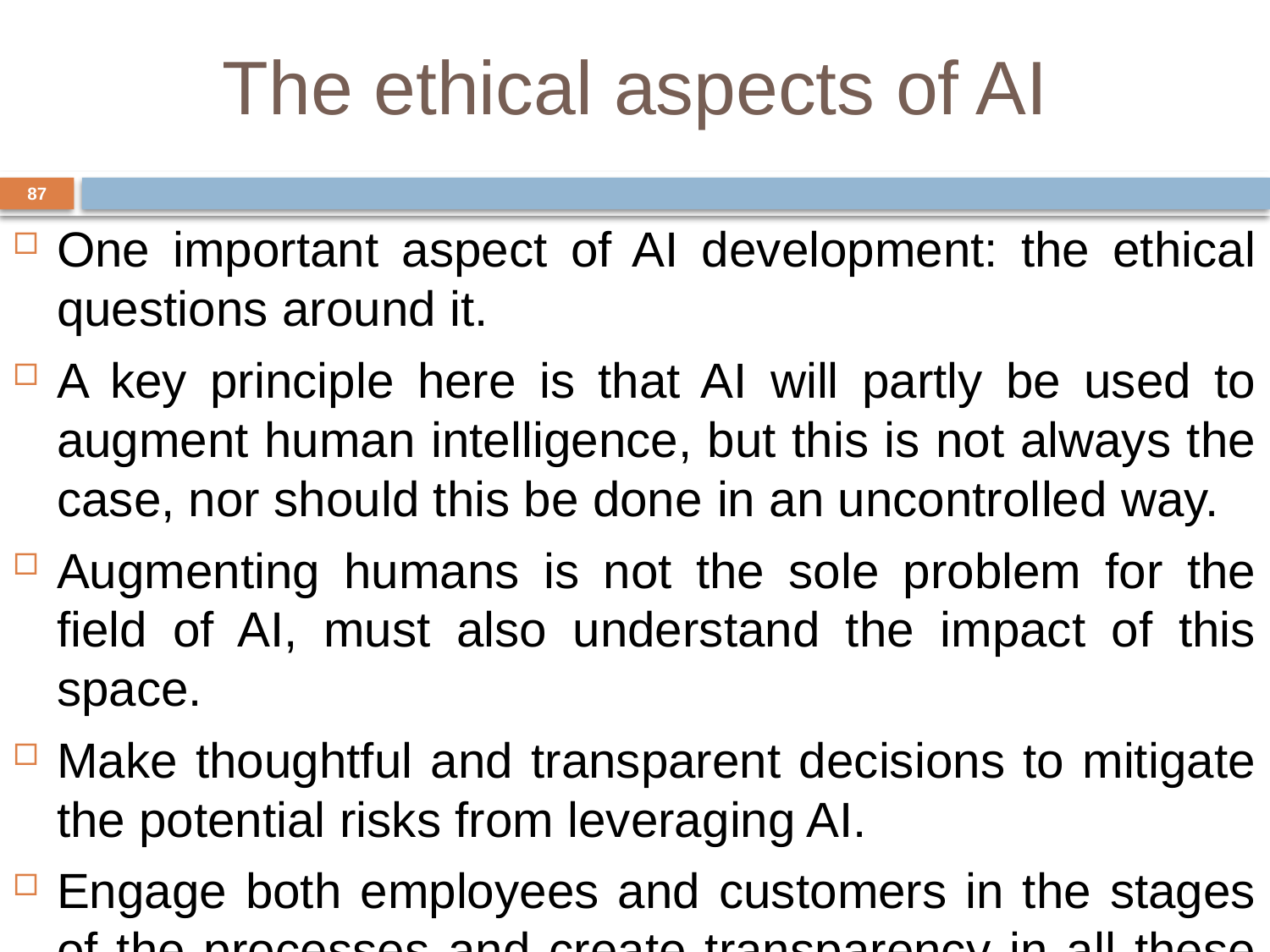

# The ethical aspects of AI
87
One important aspect of AI development: the ethical questions around it.
A key principle here is that AI will partly be used to augment human intelligence, but this is not always the case, nor should this be done in an uncontrolled way.
Augmenting humans is not the sole problem for the field of AI, must also understand the impact of this space.
Make thoughtful and transparent decisions to mitigate the potential risks from leveraging AI.
Engage both employees and customers in the stages of the processes and create transparency in all these discussions.